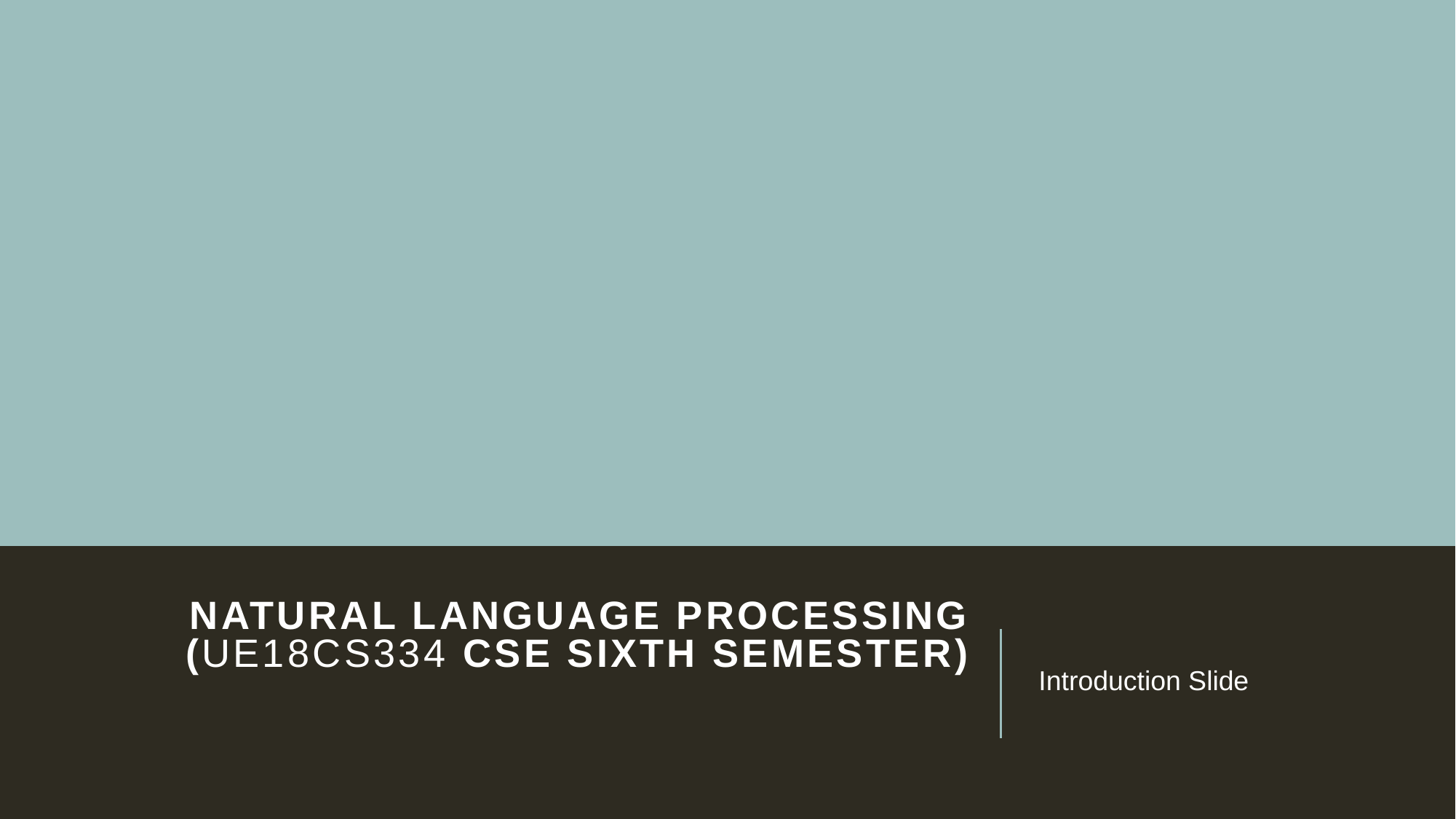

# Natural Language Processing (UE18CS334 CSE sixth semester)
Introduction Slide